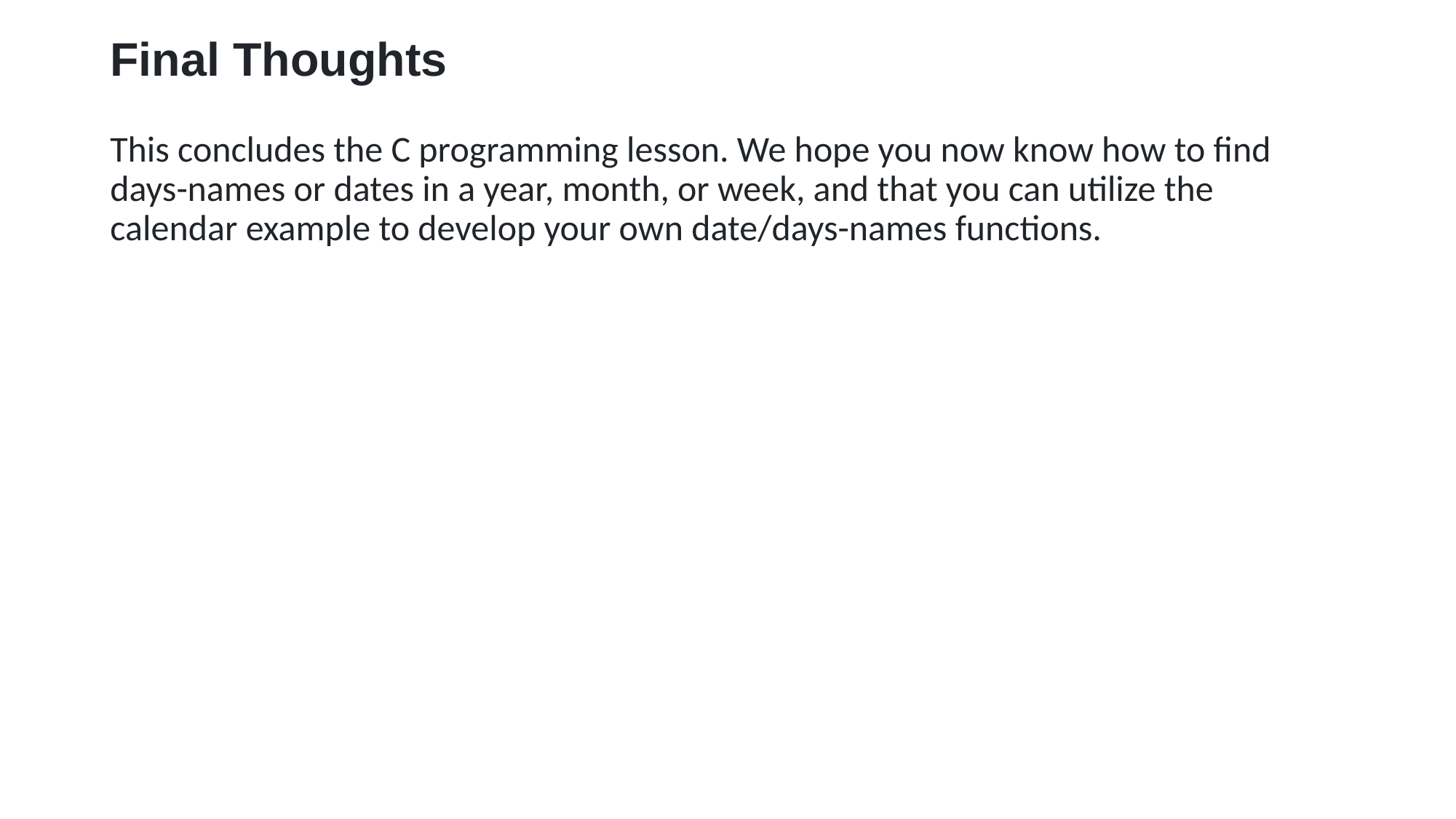

# Final Thoughts
This concludes the C programming lesson. We hope you now know how to find days-names or dates in a year, month, or week, and that you can utilize the calendar example to develop your own date/days-names functions.